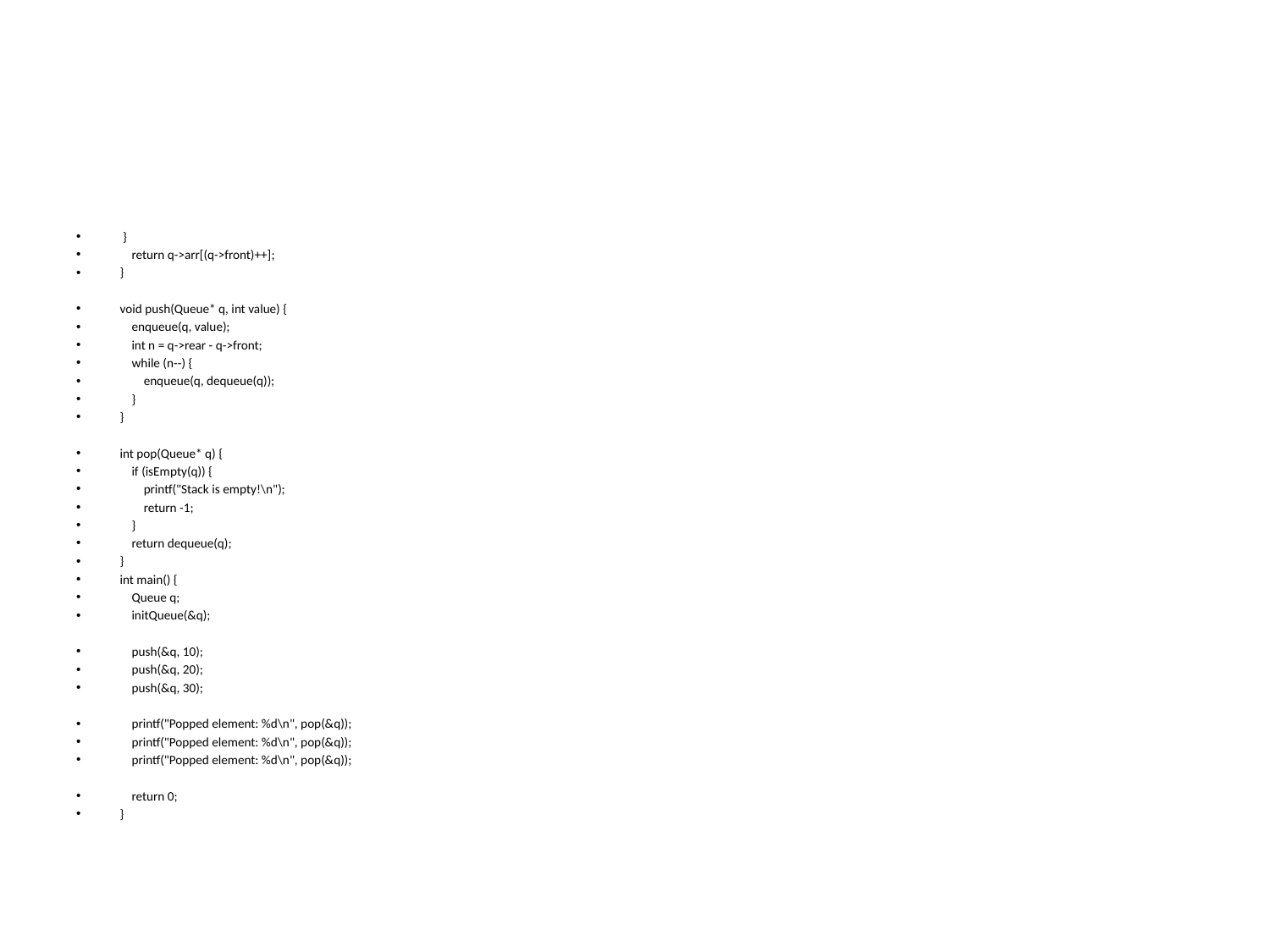

#
 }
    return q->arr[(q->front)++];
}

void push(Queue* q, int value) {
    enqueue(q, value);
    int n = q->rear - q->front;
    while (n--) {
        enqueue(q, dequeue(q));
    }
}

int pop(Queue* q) {
    if (isEmpty(q)) {
        printf("Stack is empty!\n");
        return -1;
    }
    return dequeue(q);
}
int main() {
    Queue q;
    initQueue(&q);

    push(&q, 10);
    push(&q, 20);
    push(&q, 30);

    printf("Popped element: %d\n", pop(&q));
    printf("Popped element: %d\n", pop(&q));
    printf("Popped element: %d\n", pop(&q));

    return 0;
}